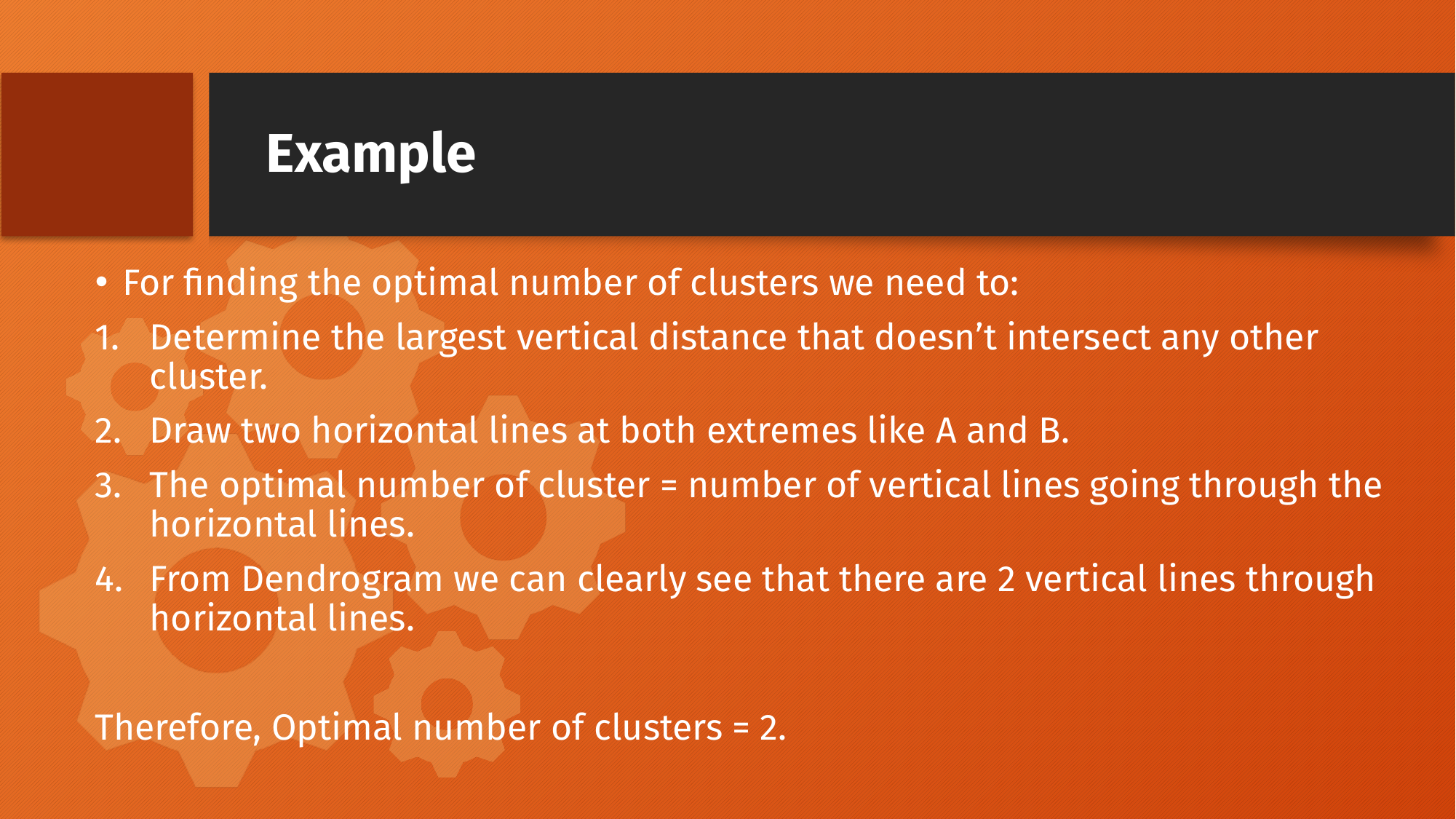

# Example
For finding the optimal number of clusters we need to:
Determine the largest vertical distance that doesn’t intersect any other cluster.
Draw two horizontal lines at both extremes like A and B.
The optimal number of cluster = number of vertical lines going through the horizontal lines.
From Dendrogram we can clearly see that there are 2 vertical lines through horizontal lines.

Therefore, Optimal number of clusters = 2.